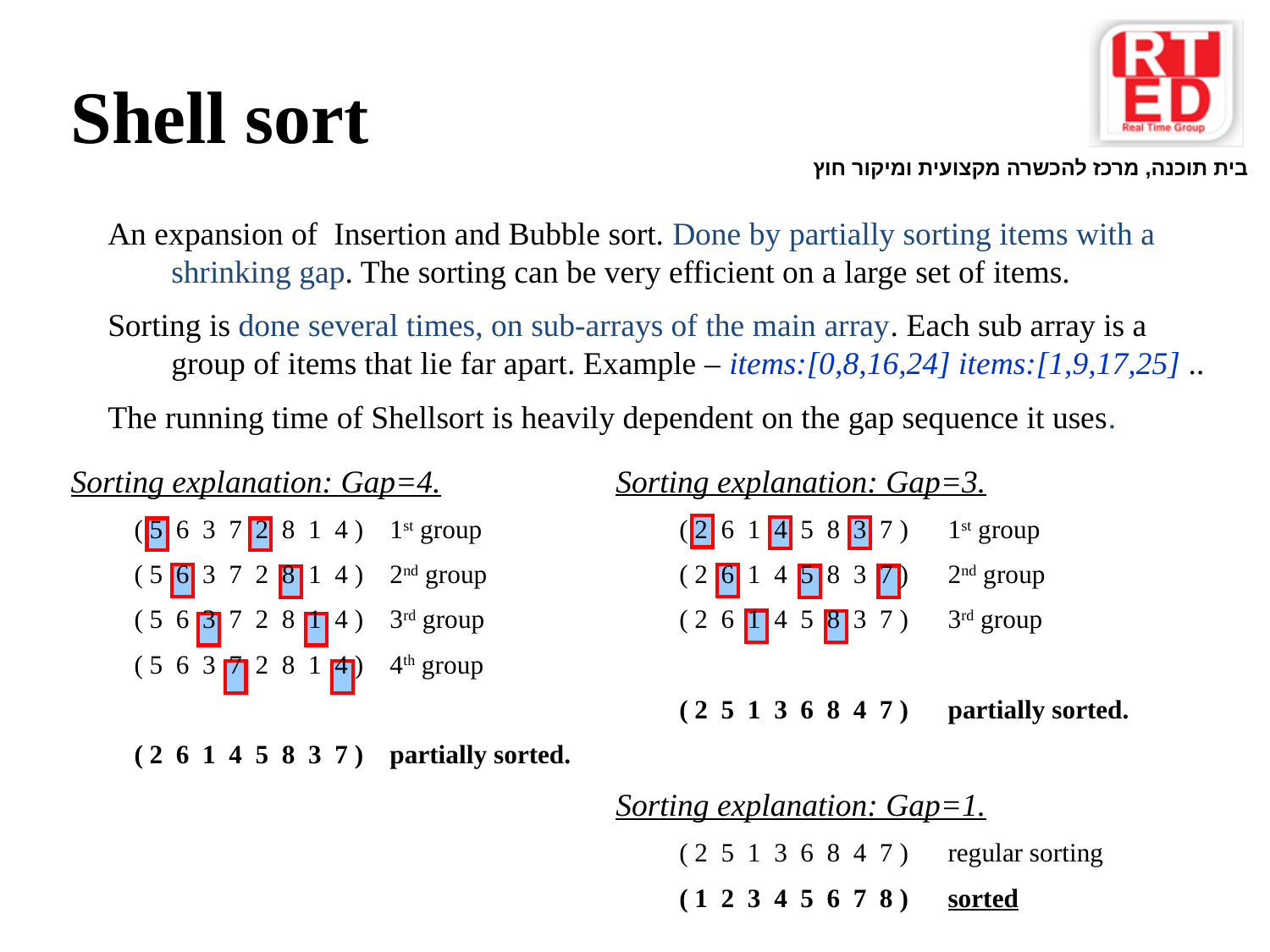

Shell sort
An expansion of  Insertion and Bubble sort. Done by partially sorting items with a shrinking gap. The sorting can be very efficient on a large set of items.
Sorting is done several times, on sub-arrays of the main array. Each sub array is a group of items that lie far apart. Example – items:[0,8,16,24] items:[1,9,17,25] ..
The running time of Shellsort is heavily dependent on the gap sequence it uses.
Sorting explanation: Gap=4.
( 5  6  3  7  2  8  1  4 )    1st group
( 5  6  3  7  2  8  1  4 )    2nd group
( 5  6  3  7  2  8  1  4 )    3rd group
( 5  6  3  7  2  8  1  4 )    4th group

( 2  6  1  4  5  8  3  7 )    partially sorted.

Sorting explanation: Gap=3.
( 2  6  1  4  5  8  3  7 )      1st group
( 2  6  1  4  5  8  3  7 )      2nd group
( 2  6  1  4  5  8  3  7 )      3rd group

( 2  5  1  3  6  8  4  7 )      partially sorted.

Sorting explanation: Gap=1.
( 2  5  1  3  6  8  4  7 )      regular sorting
( 1  2  3  4  5  6  7  8 )      sorted